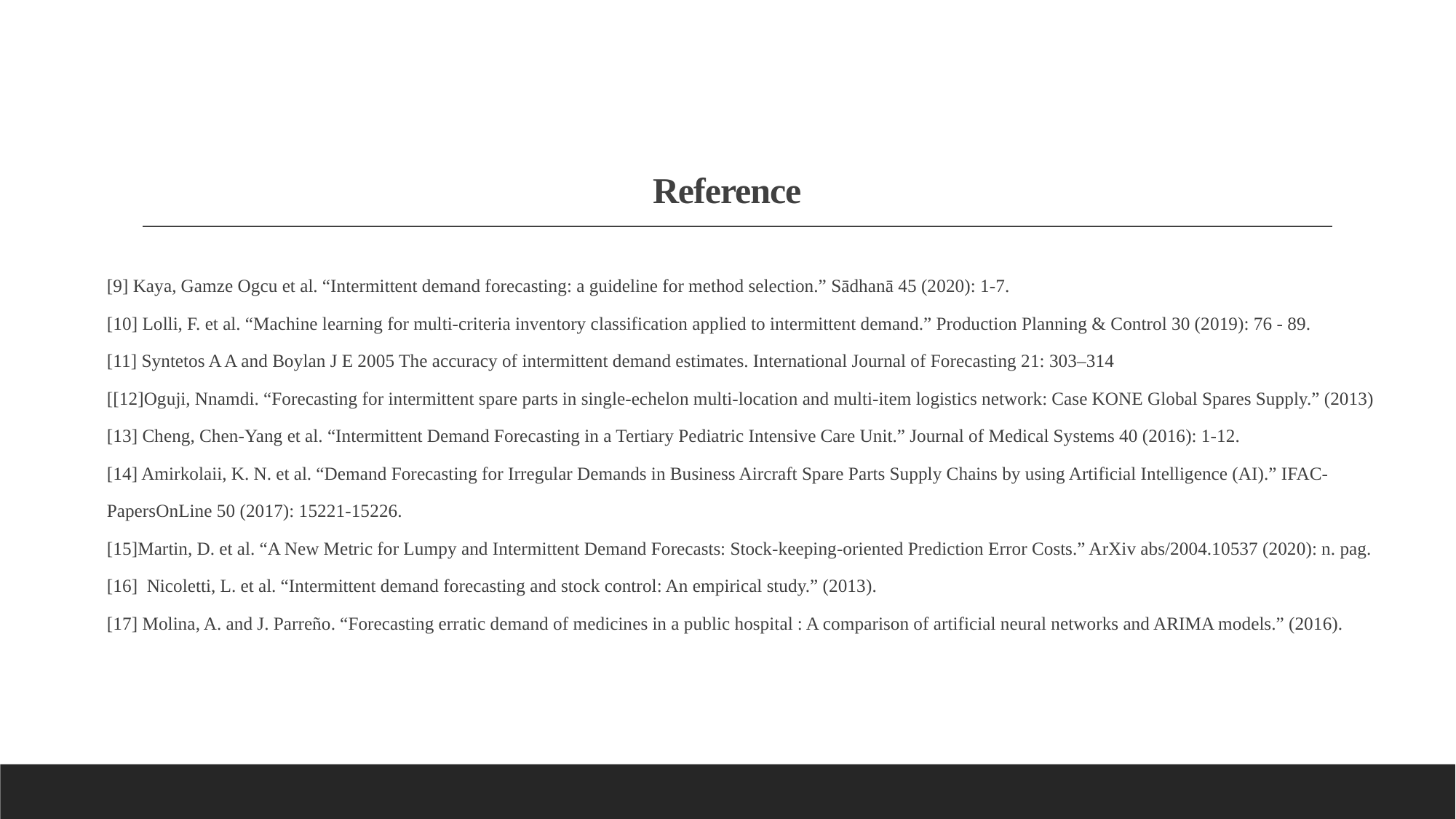

# Reference
[9] Kaya, Gamze Ogcu et al. “Intermittent demand forecasting: a guideline for method selection.” Sādhanā 45 (2020): 1-7.
[10] Lolli, F. et al. “Machine learning for multi-criteria inventory classification applied to intermittent demand.” Production Planning & Control 30 (2019): 76 - 89.
[11] Syntetos A A and Boylan J E 2005 The accuracy of intermittent demand estimates. International Journal of Forecasting 21: 303–314
[[12]Oguji, Nnamdi. “Forecasting for intermittent spare parts in single-echelon multi-location and multi-item logistics network: Case KONE Global Spares Supply.” (2013)
[13] Cheng, Chen-Yang et al. “Intermittent Demand Forecasting in a Tertiary Pediatric Intensive Care Unit.” Journal of Medical Systems 40 (2016): 1-12.
[14] Amirkolaii, K. N. et al. “Demand Forecasting for Irregular Demands in Business Aircraft Spare Parts Supply Chains by using Artificial Intelligence (AI).” IFAC-PapersOnLine 50 (2017): 15221-15226.
[15]Martin, D. et al. “A New Metric for Lumpy and Intermittent Demand Forecasts: Stock-keeping-oriented Prediction Error Costs.” ArXiv abs/2004.10537 (2020): n. pag.
[16]  Nicoletti, L. et al. “Intermittent demand forecasting and stock control: An empirical study.” (2013).
[17] Molina, A. and J. Parreño. “Forecasting erratic demand of medicines in a public hospital : A comparison of artificial neural networks and ARIMA models.” (2016).